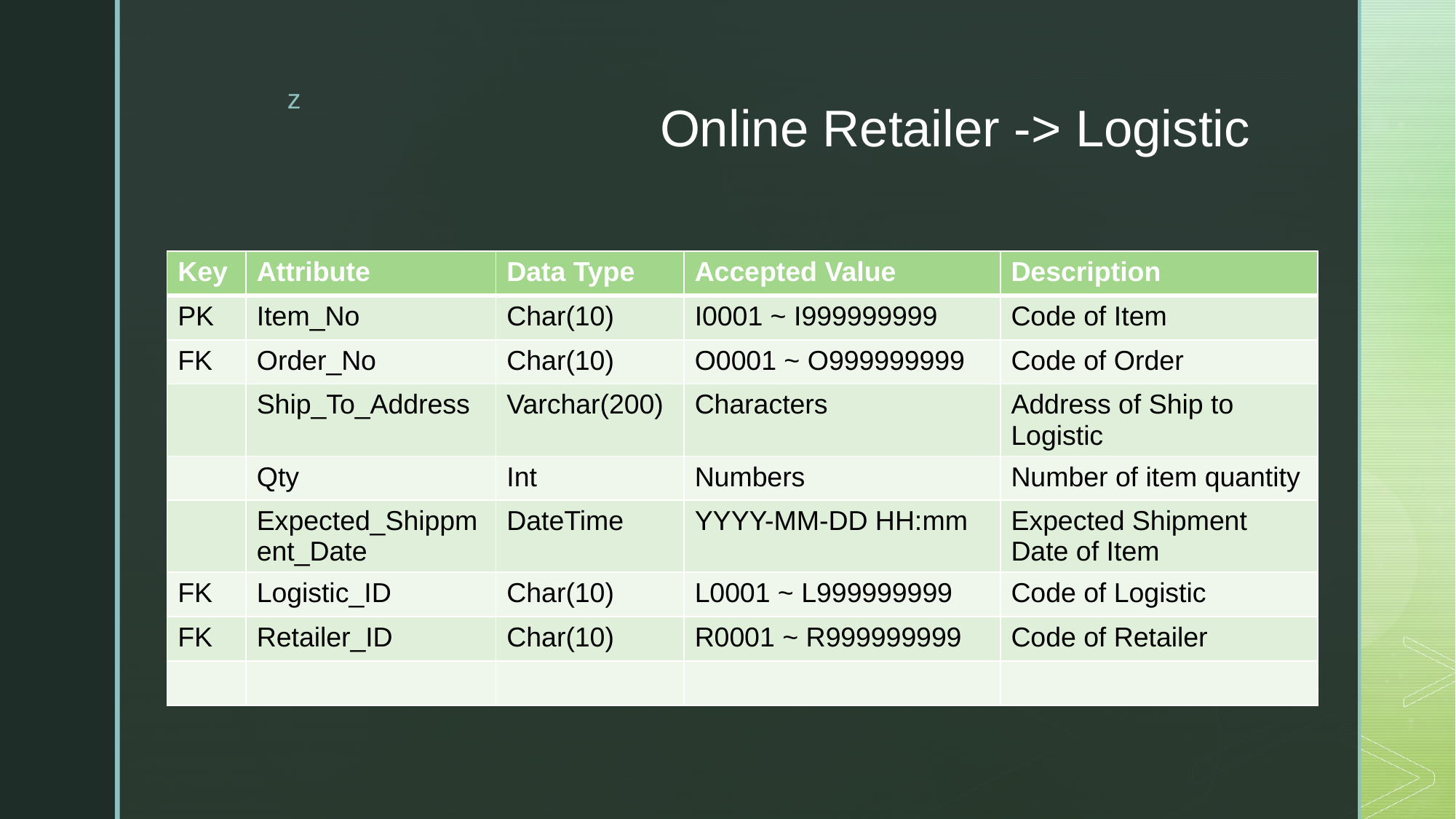

# Online Retailer -> Logistic
| Key | Attribute | Data Type | Accepted Value | Description |
| --- | --- | --- | --- | --- |
| PK | Item\_No | Char(10) | I0001 ~ I999999999 | Code of Item |
| FK | Order\_No | Char(10) | O0001 ~ O999999999 | Code of Order |
|  | Ship\_To\_Address | Varchar(200) | Characters | Address of Ship to Logistic |
|  | Qty | Int | Numbers | Number of item quantity |
|  | Expected\_Shippment\_Date | DateTime | YYYY-MM-DD HH:mm | Expected Shipment Date of Item |
| FK | Logistic\_ID | Char(10) | L0001 ~ L999999999 | Code of Logistic |
| FK | Retailer\_ID | Char(10) | R0001 ~ R999999999 | Code of Retailer |
|  |  |  |  |  |